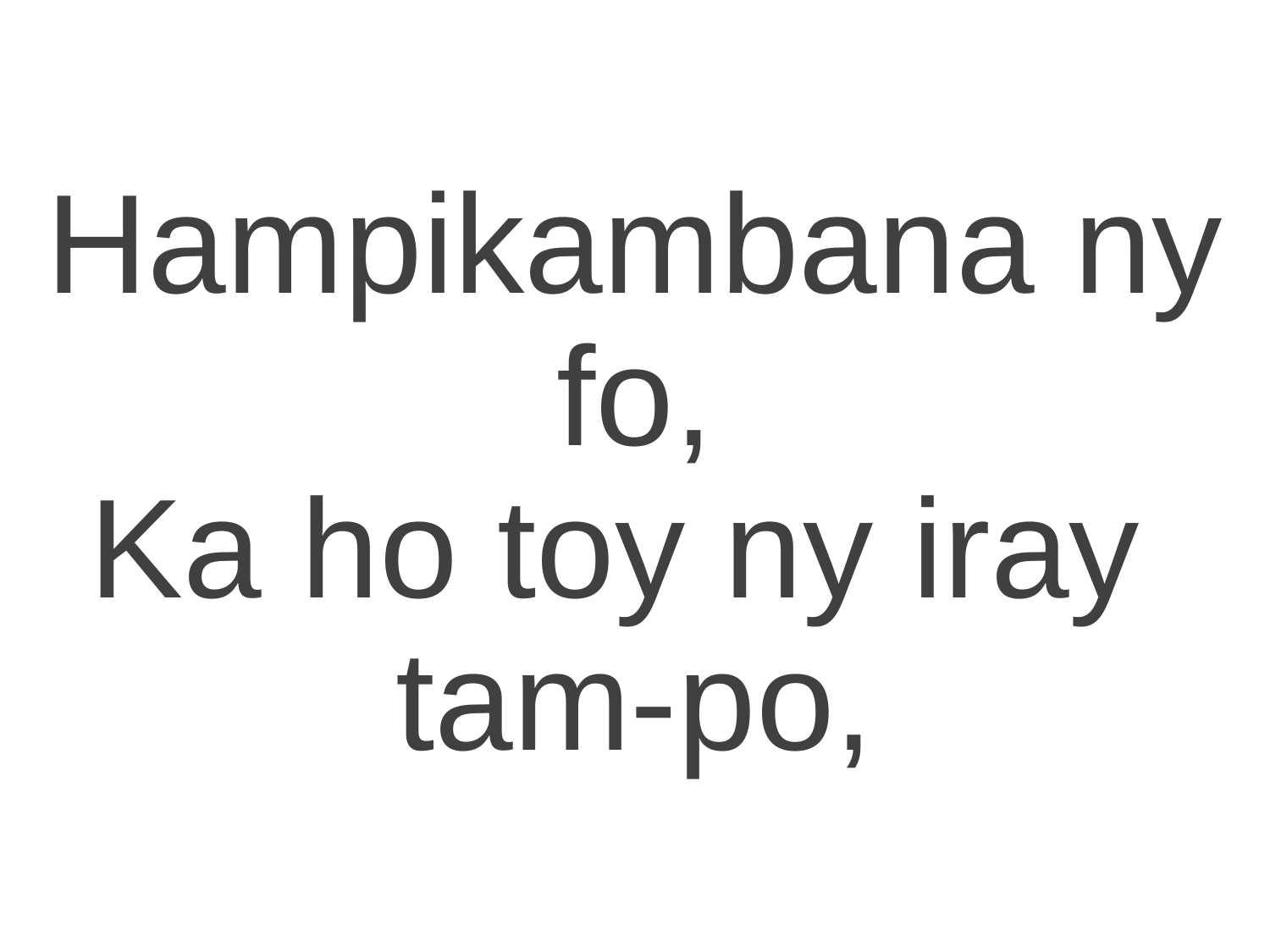

Hampikambana ny fo,
Ka ho toy ny iray
tam-po,